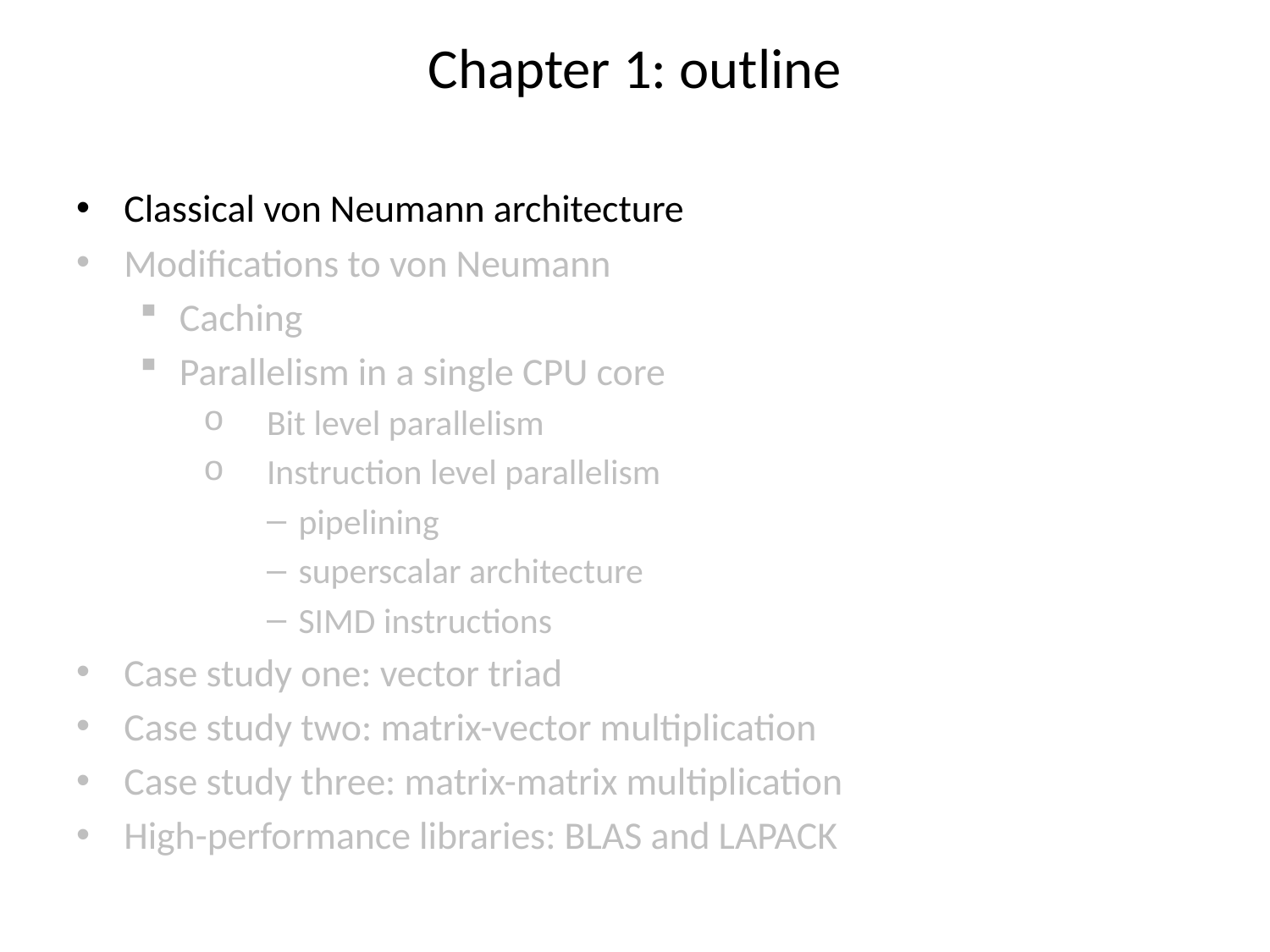

# Chapter 1: outline
Classical von Neumann architecture
Modifications to von Neumann
Caching
Parallelism in a single CPU core
Bit level parallelism
Instruction level parallelism
pipelining
superscalar architecture
SIMD instructions
Case study one: vector triad
Case study two: matrix-vector multiplication
Case study three: matrix-matrix multiplication
High-performance libraries: BLAS and LAPACK